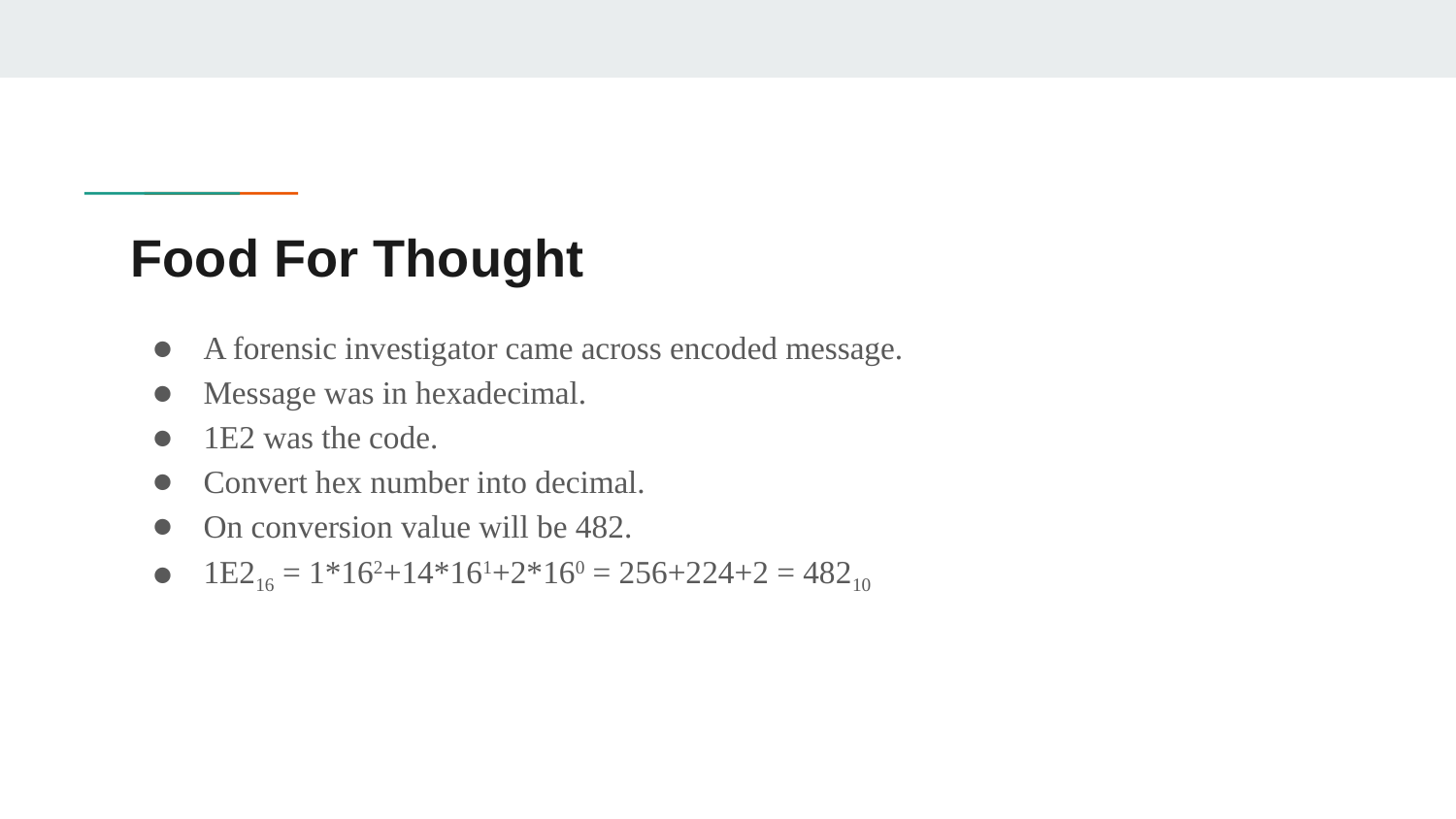

# Food For Thought
A forensic investigator came across encoded message.
Message was in hexadecimal.
1E2 was the code.
Convert hex number into decimal.
On conversion value will be 482.
1E216 = 1*162+14*161+2*160 = 256+224+2 = 48210